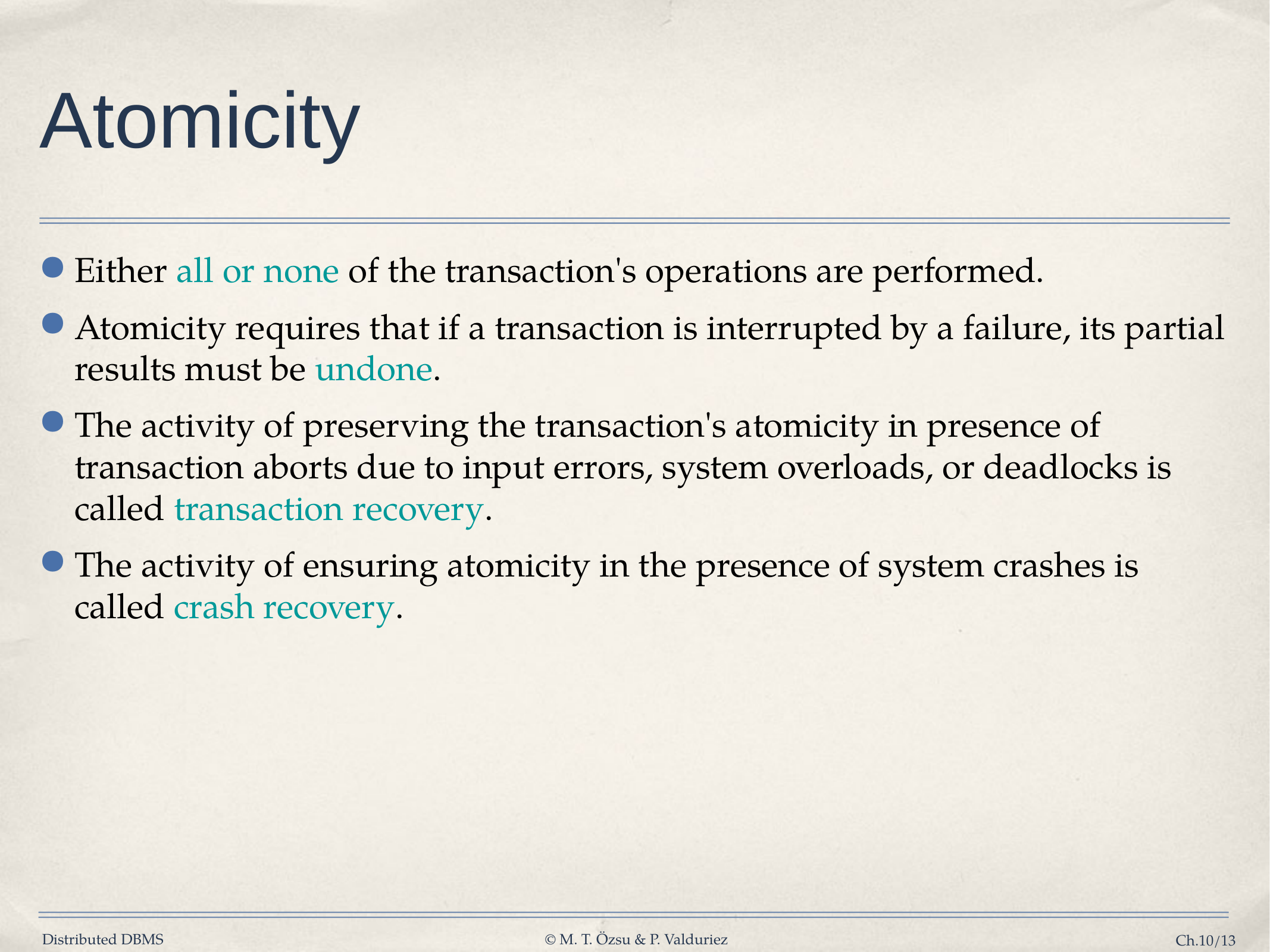

# Atomicity
Either all or none of the transaction's operations are performed.
Atomicity requires that if a transaction is interrupted by a failure, its partial results must be undone.
The activity of preserving the transaction's atomicity in presence of transaction aborts due to input errors, system overloads, or deadlocks is called transaction recovery.
The activity of ensuring atomicity in the presence of system crashes is called crash recovery.